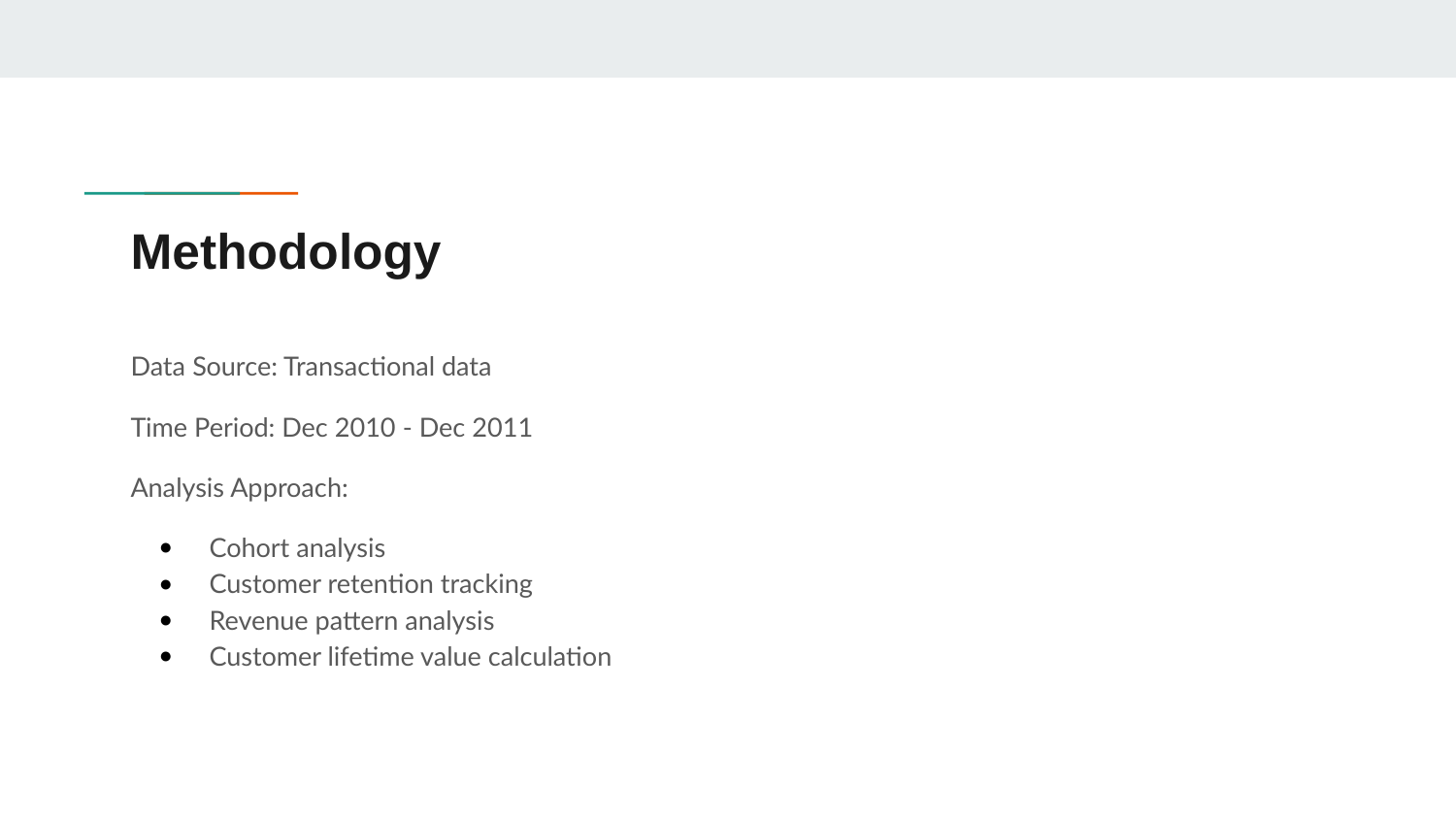

# Methodology
Data Source: Transactional data
Time Period: Dec 2010 - Dec 2011
Analysis Approach:
Cohort analysis
Customer retention tracking
Revenue pattern analysis
Customer lifetime value calculation